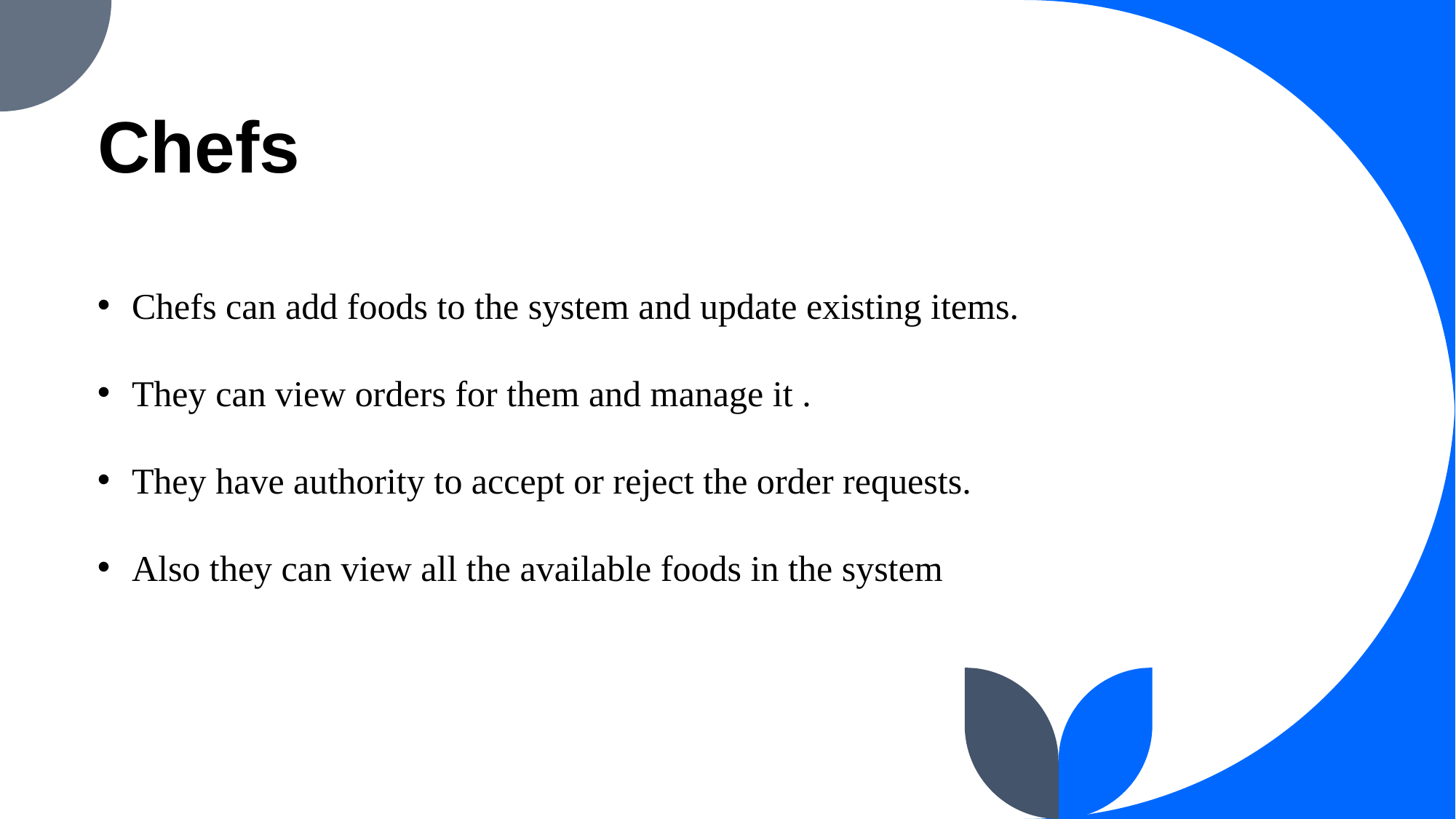

# Chefs
Chefs can add foods to the system and update existing items.
They can view orders for them and manage it .
They have authority to accept or reject the order requests.
Also they can view all the available foods in the system